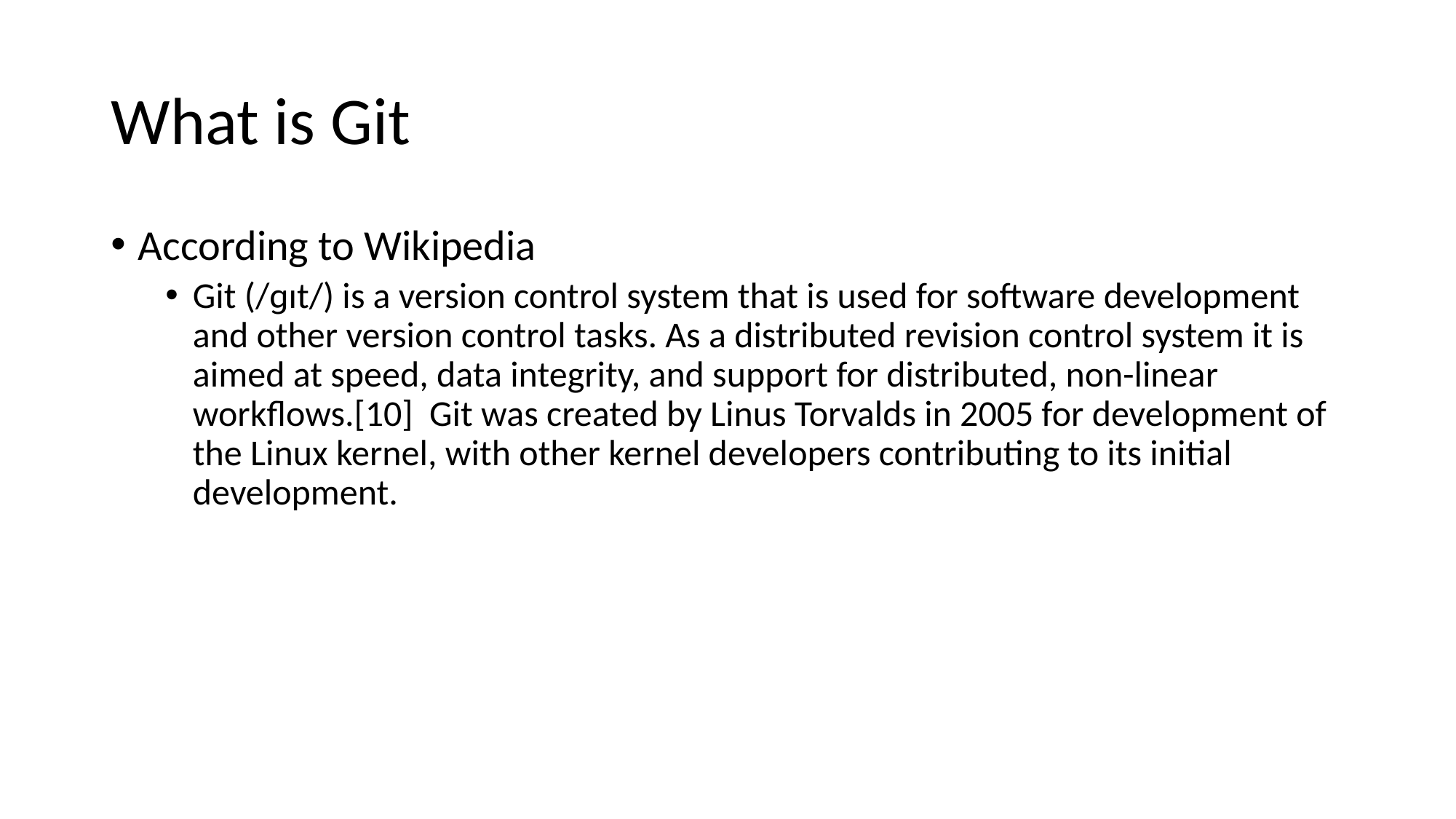

# What is Git
According to Wikipedia
Git (/ɡɪt/) is a version control system that is used for software development and other version control tasks. As a distributed revision control system it is aimed at speed, data integrity, and support for distributed, non-linear workflows.[10]  Git was created by Linus Torvalds in 2005 for development of the Linux kernel, with other kernel developers contributing to its initial development.